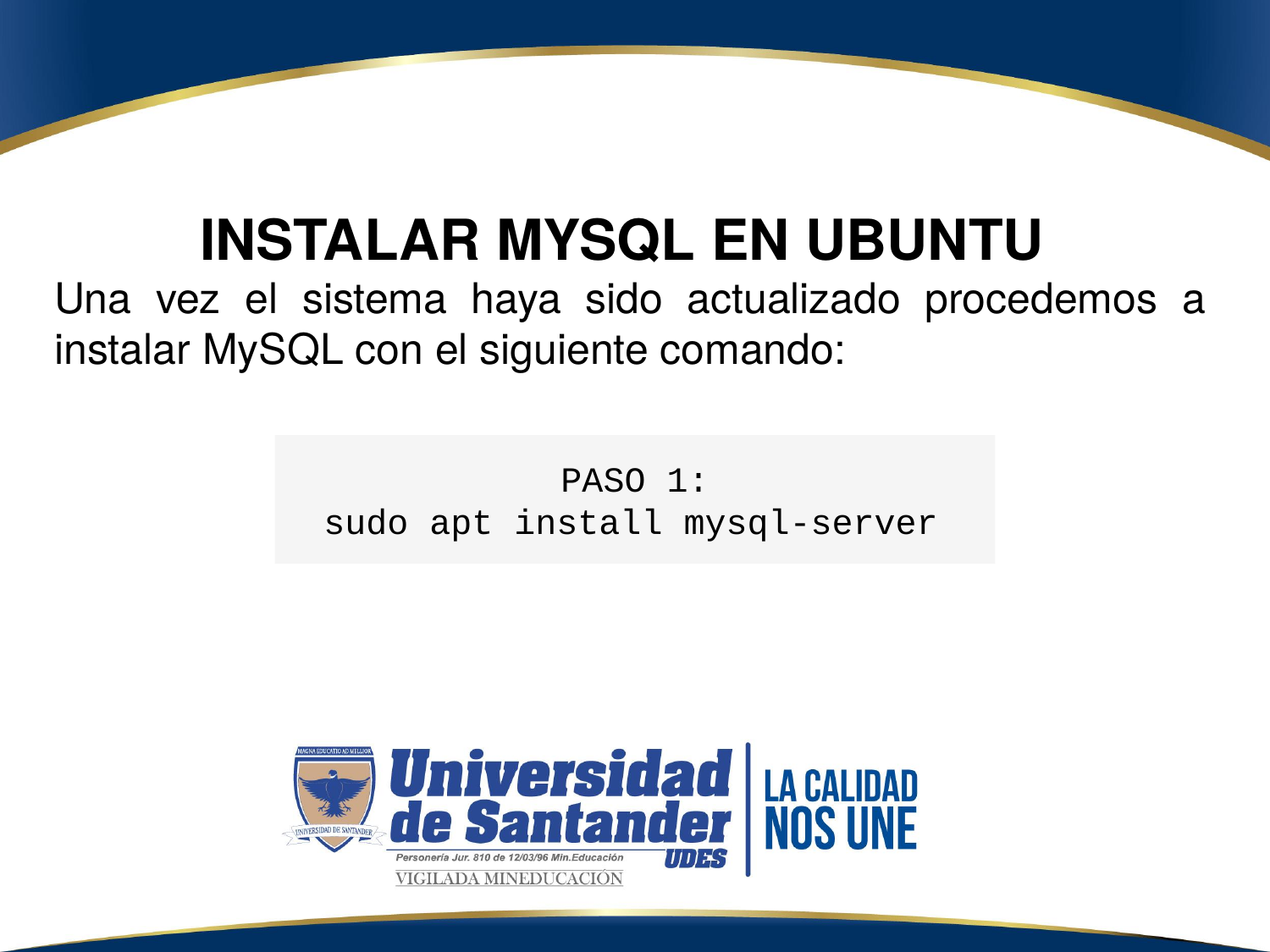

INSTALAR MYSQL EN UBUNTU
Una vez el sistema haya sido actualizado procedemos a instalar MySQL con el siguiente comando:
PASO 1:
sudo apt install mysql-server